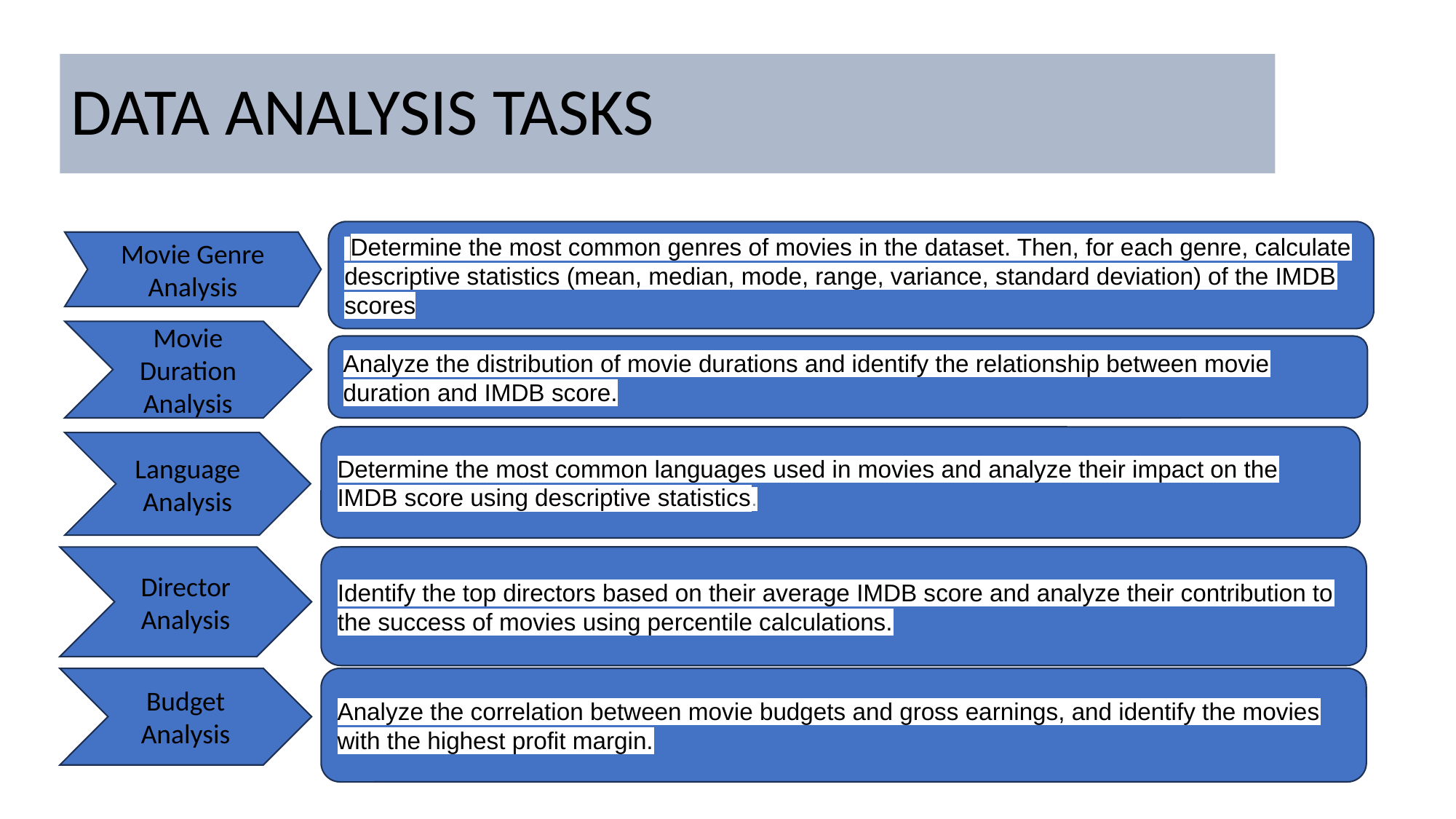

# DATA ANALYSIS TASKS

 Determine the most common genres of movies in the dataset. Then, for each genre, calculate descriptive statistics (mean, median, mode, range, variance, standard deviation) of the IMDB scores
Movie Genre Analysis
Movie Duration Analysis
Analyze the distribution of movie durations and identify the relationship between movie duration and IMDB score.
Determine the most common languages used in movies and analyze their impact on the IMDB score using descriptive statistics.
Language Analysis
Director Analysis
Identify the top directors based on their average IMDB score and analyze their contribution to the success of movies using percentile calculations.
Budget Analysis
Analyze the correlation between movie budgets and gross earnings, and identify the movies with the highest profit margin.